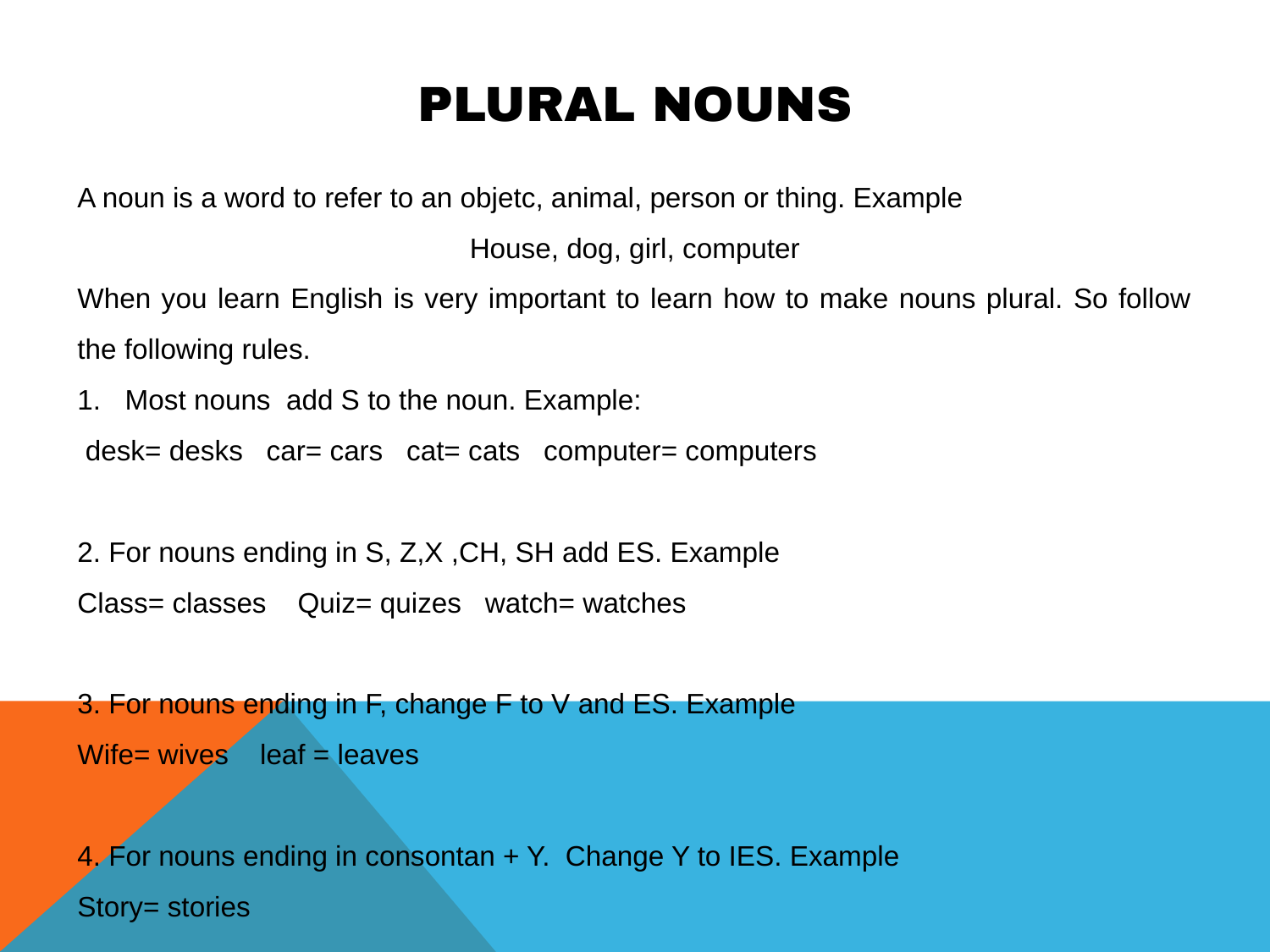

PLURAL NOUNS
A noun is a word to refer to an objetc, animal, person or thing. Example
House, dog, girl, computer
When you learn English is very important to learn how to make nouns plural. So follow the following rules.
Most nouns  add S to the noun. Example:
 desk= desks   car= cars   cat= cats   computer= computers

2. For nouns ending in S, Z,X ,CH, SH add ES. Example
Class= classes    Quiz= quizes   watch= watches

3. For nouns ending in F, change F to V and ES. Example
Wife= wives    leaf = leaves

4. For nouns ending in consontan + Y.  Change Y to IES. Example
Story= stories